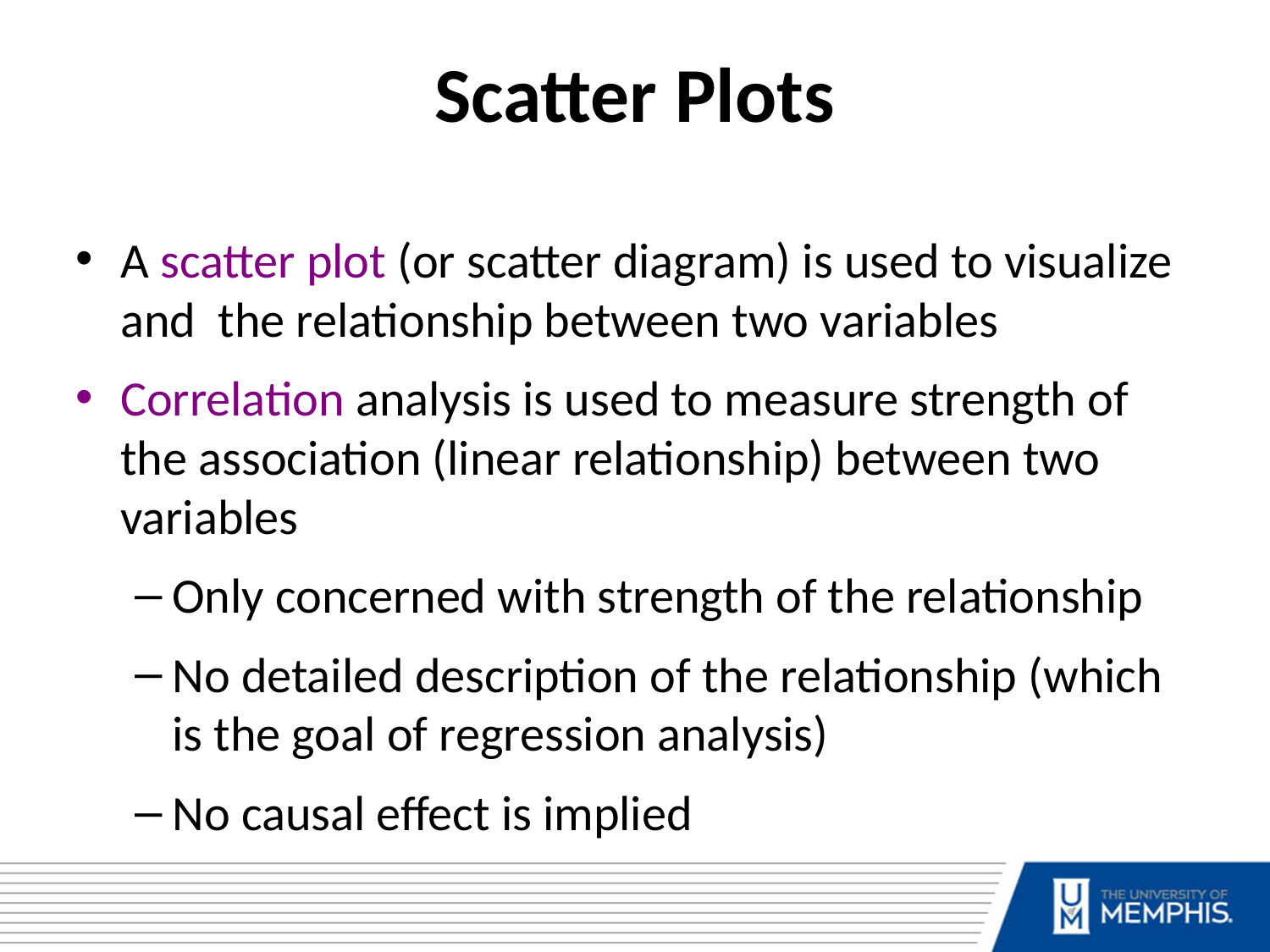

Scatter Plots
A scatter plot (or scatter diagram) is used to visualize and  the relationship between two variables
Correlation analysis is used to measure strength of the association (linear relationship) between two variables
Only concerned with strength of the relationship
No detailed description of the relationship (which is the goal of regression analysis)
No causal effect is implied